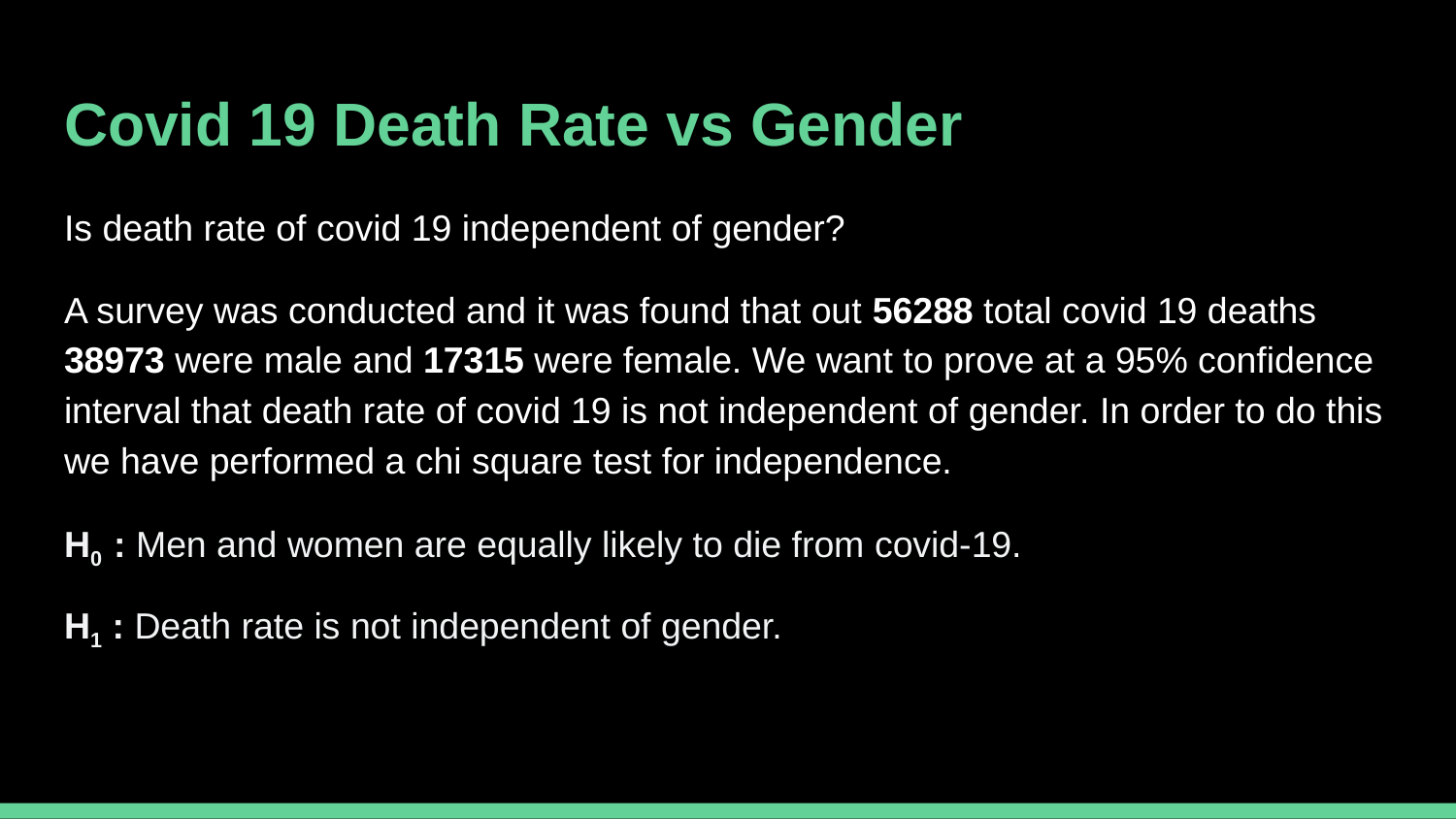

# Covid 19 Death Rate vs Gender
Is death rate of covid 19 independent of gender?
A survey was conducted and it was found that out 56288 total covid 19 deaths 38973 were male and 17315 were female. We want to prove at a 95% confidence interval that death rate of covid 19 is not independent of gender. In order to do this we have performed a chi square test for independence.
H0  : Men and women are equally likely to die from covid-19.
H1 : Death rate is not independent of gender.